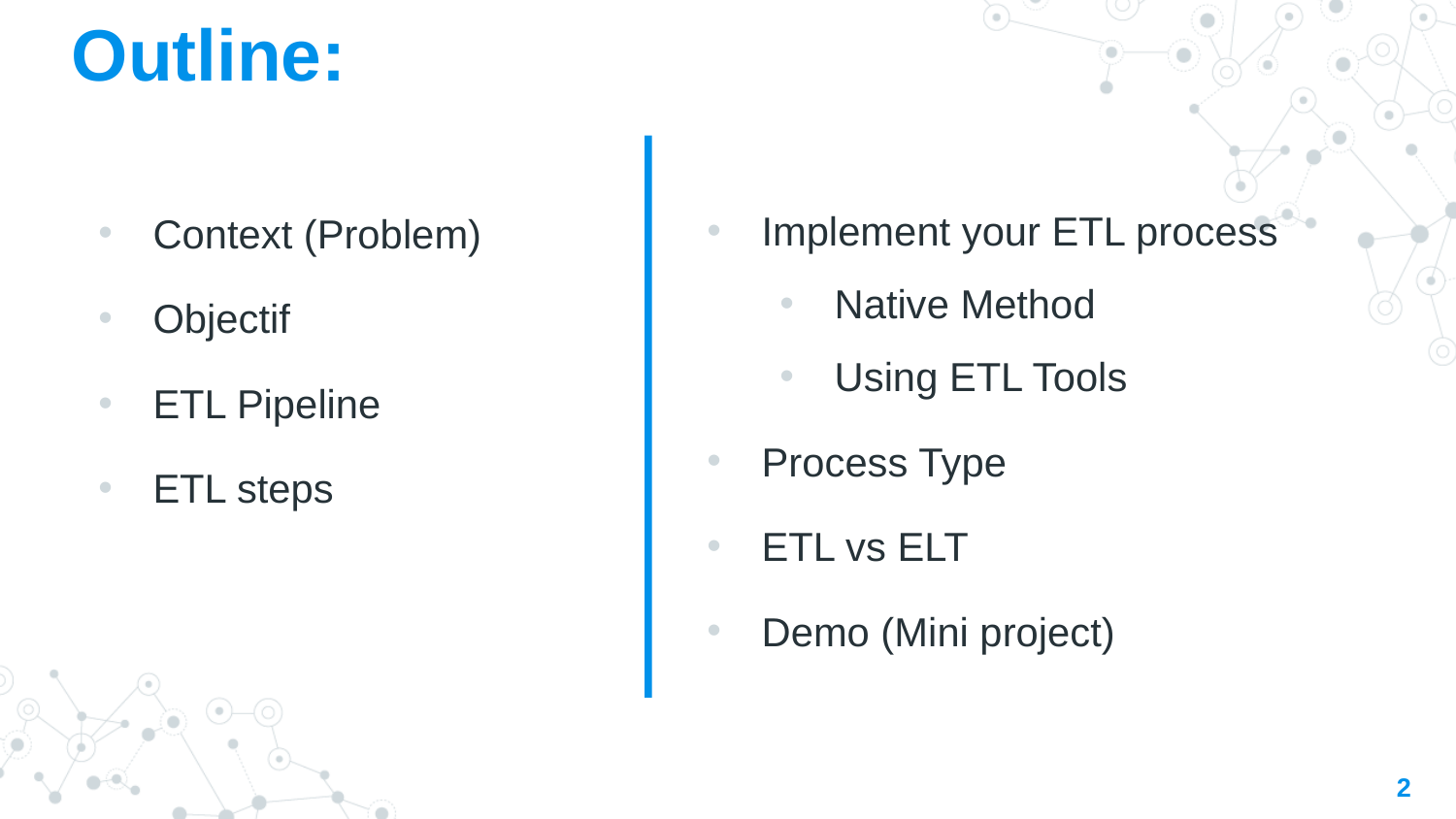

# Outline:

Implement your ETL process
Native Method
Using ETL Tools
Process Type
ETL vs ELT
Demo (Mini project)

Context (Problem)
Objectif
ETL Pipeline
ETL steps

2